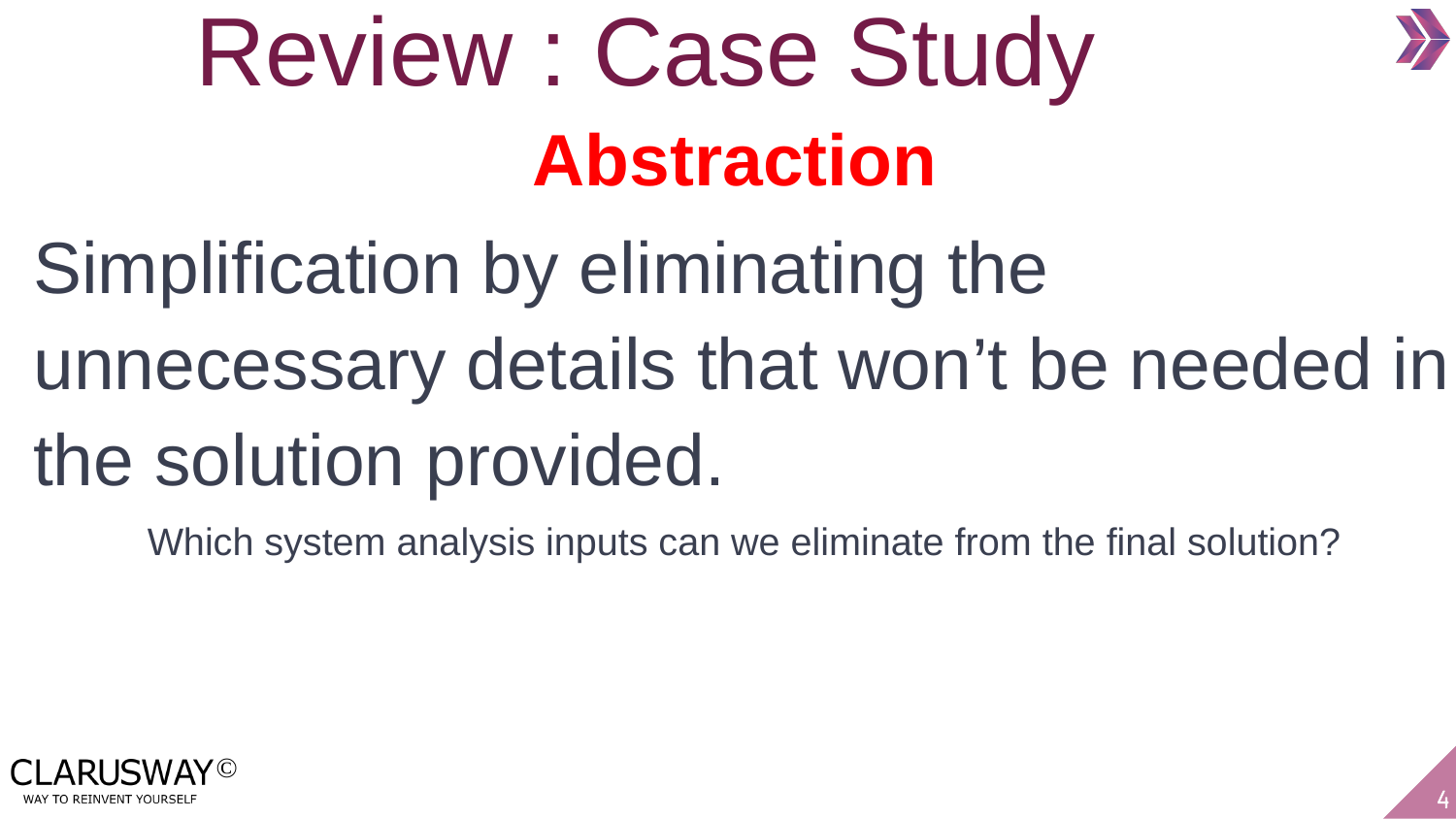

Review : Case Study
Abstraction
Simplification by eliminating the unnecessary details that won’t be needed in the solution provided.
Which system analysis inputs can we eliminate from the final solution?
4